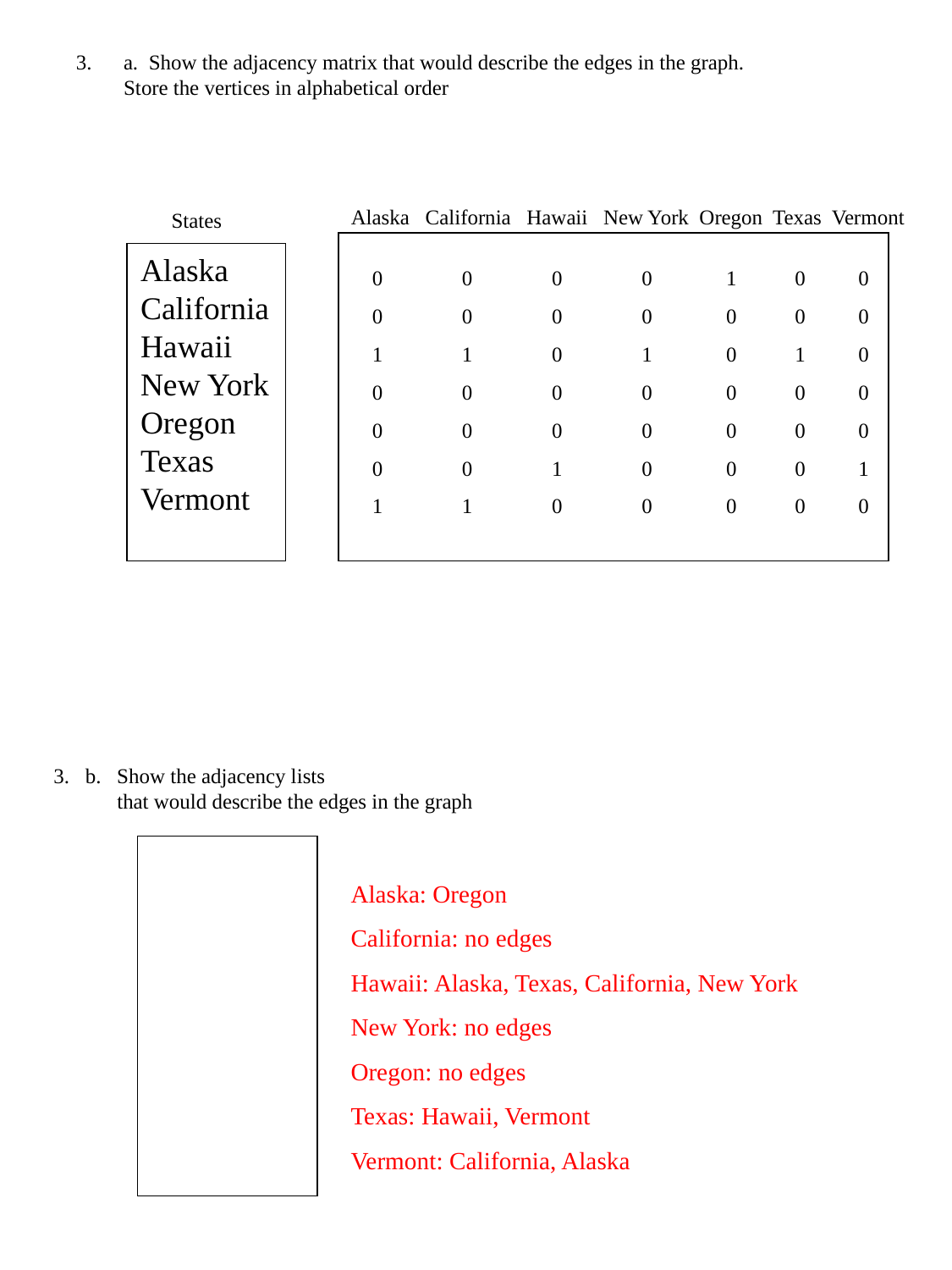

a.  Show the adjacency matrix that would describe the edges in the graph. Store the vertices in alphabetical order
Alaska   California   Hawaii   New York  Oregon  Texas  Vermont
States

Alaska
California
Hawaii
New York
Oregon
Texas
Vermont
0               0               0               0              1           0          0
0               0               0               0              0           0          0
1               1               0               1              0           1          0
0               0               0               0              0           0          0
0               0               0               0              0           0          0
0               0               1               0              0           0          1
1               1               0               0              0           0          0
3.   b.   Show the adjacency lists
            that would describe the edges in the graph

Alaska: Oregon
California: no edges
Hawaii: Alaska, Texas, California, New York
New York: no edges
Oregon: no edges
Texas: Hawaii, Vermont
Vermont: California, Alaska